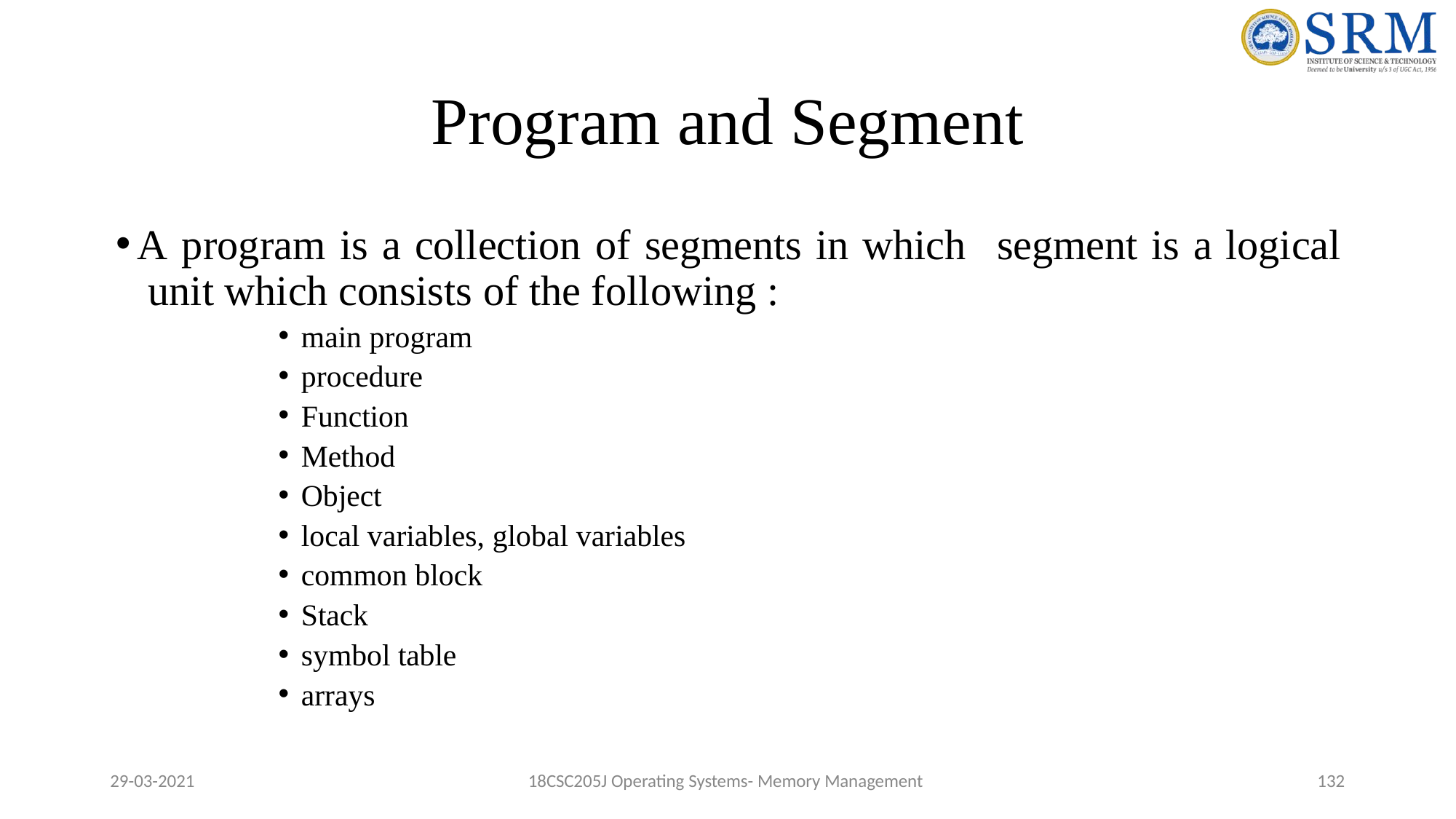

# Program and Segment
A program is a collection of segments in which  unit which consists of the following :
main program
procedure
Function
Method
Object
local variables, global variables
common block
Stack
symbol table
arrays
segment is a logical
29-03-2021
18CSC205J Operating Systems- Memory Management
132